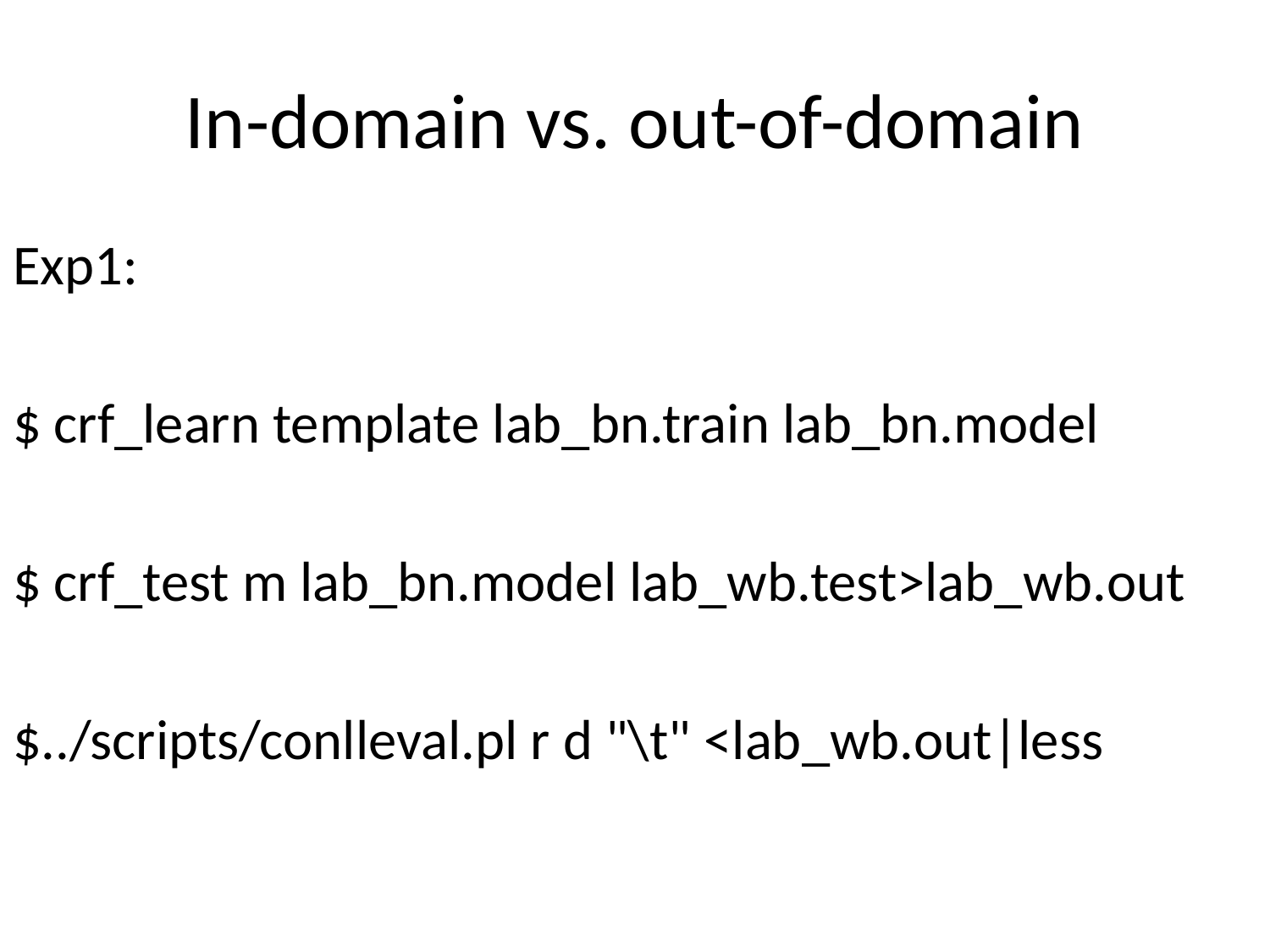

# In-domain vs. out-of-domain
Exp1:

$ crf_learn template lab_bn.train lab_bn.model

$ crf_test ­m lab_bn.model lab_wb.test>lab_wb.out

$../scripts/conlleval.pl ­r ­d "\t" <lab_wb.out|less